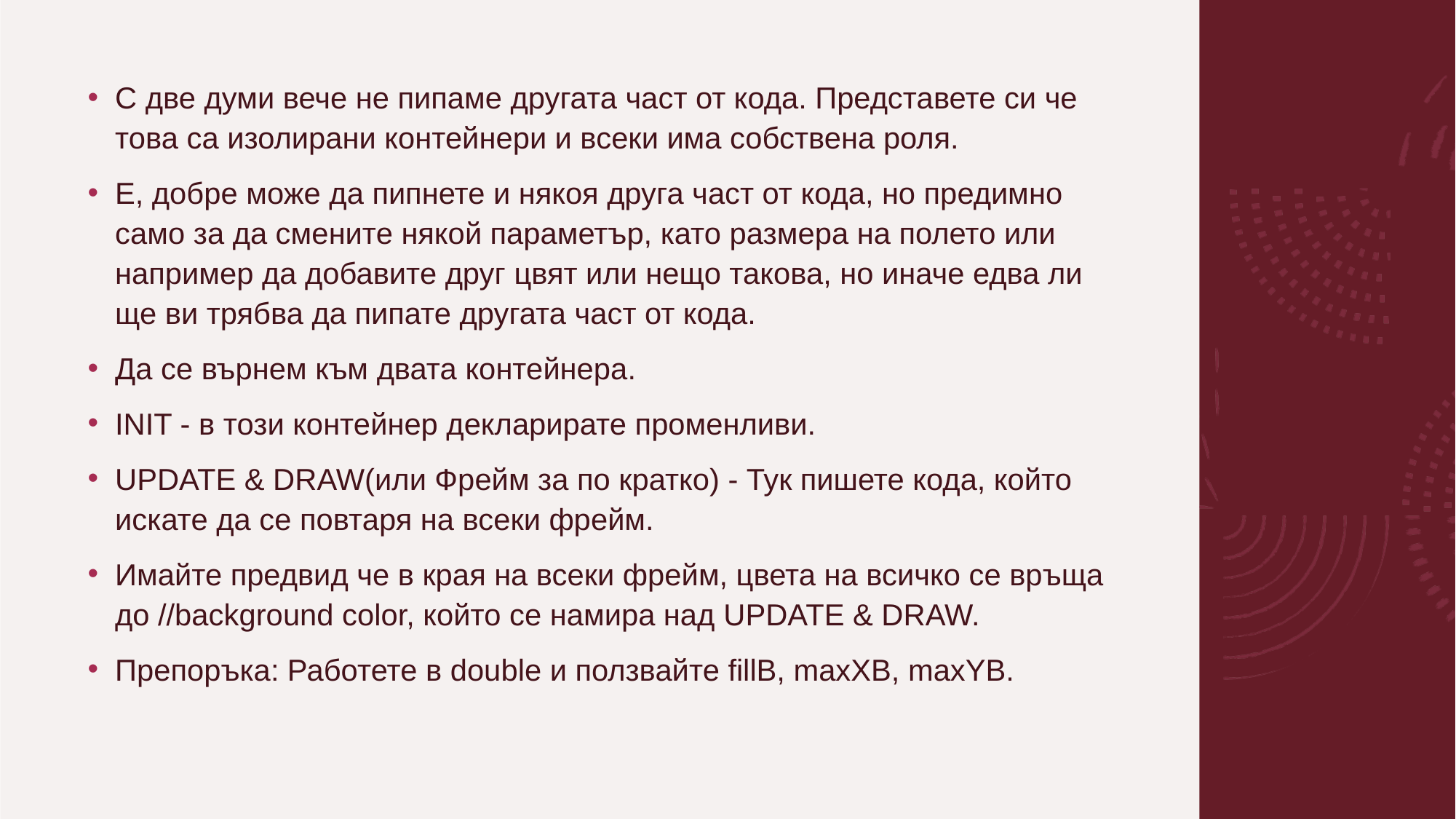

С две думи вече не пипаме другата част от кода. Представете си че това са изолирани контейнери и всеки има собствена роля.
Е, добре може да пипнете и някоя друга част от кода, но предимно само за да смените някой параметър, като размера на полето или например да добавите друг цвят или нещо такова, но иначе едва ли ще ви трябва да пипате другата част от кода.
Да се върнем към двата контейнера.
INIT - в този контейнер декларирате променливи.
UPDATE & DRAW(или Фрейм за по кратко) - Тук пишете кода, който искате да се повтаря на всеки фрейм.
Имайте предвид че в края на всеки фрейм, цвета на всичко се връща до //background color, който се намира над UPDATE & DRAW.
Препоръка: Работете в double и ползвайте fillB, maxXB, maxYB.
#